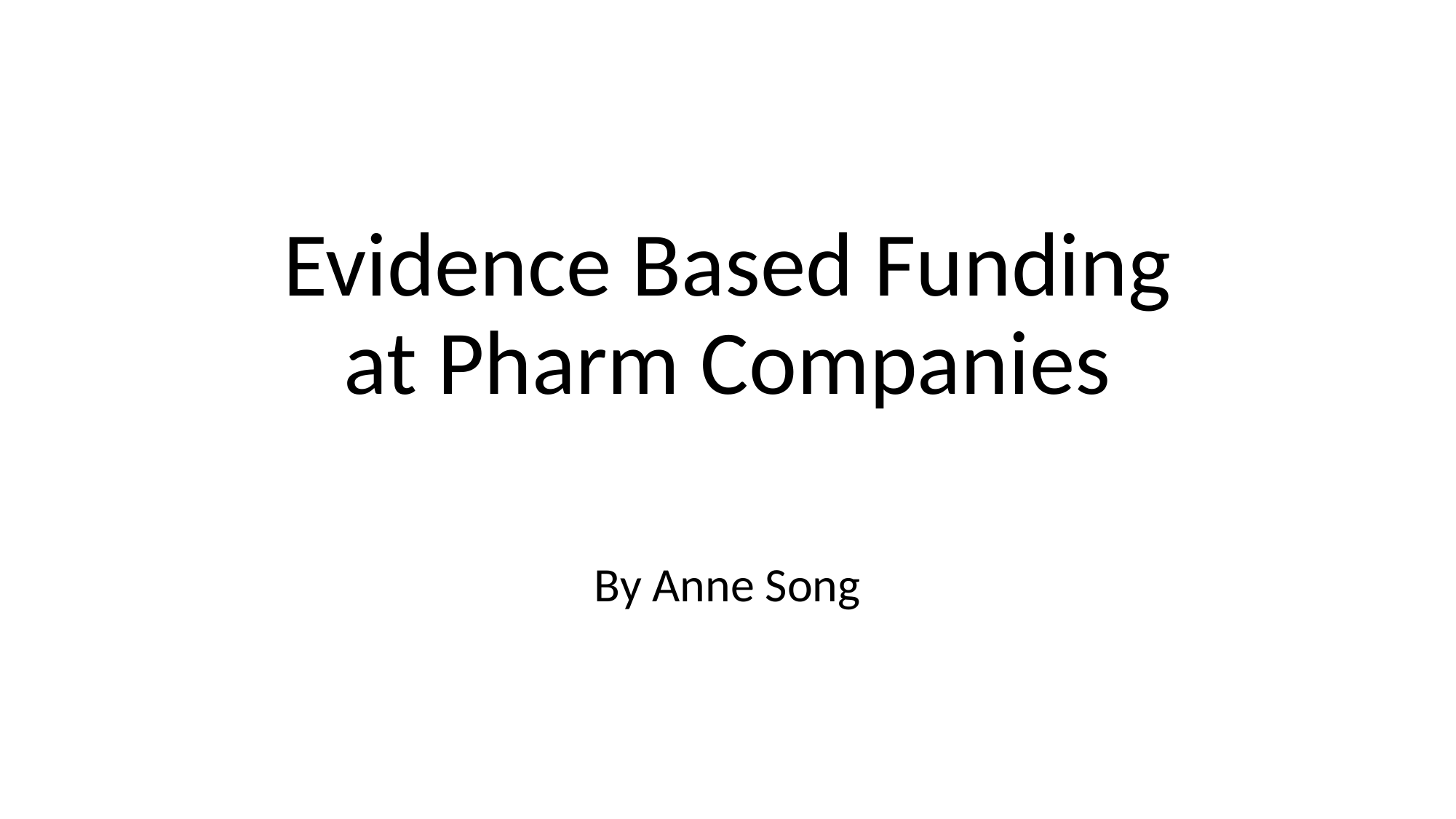

# Evidence Based Funding at Pharm Companies
By Anne Song